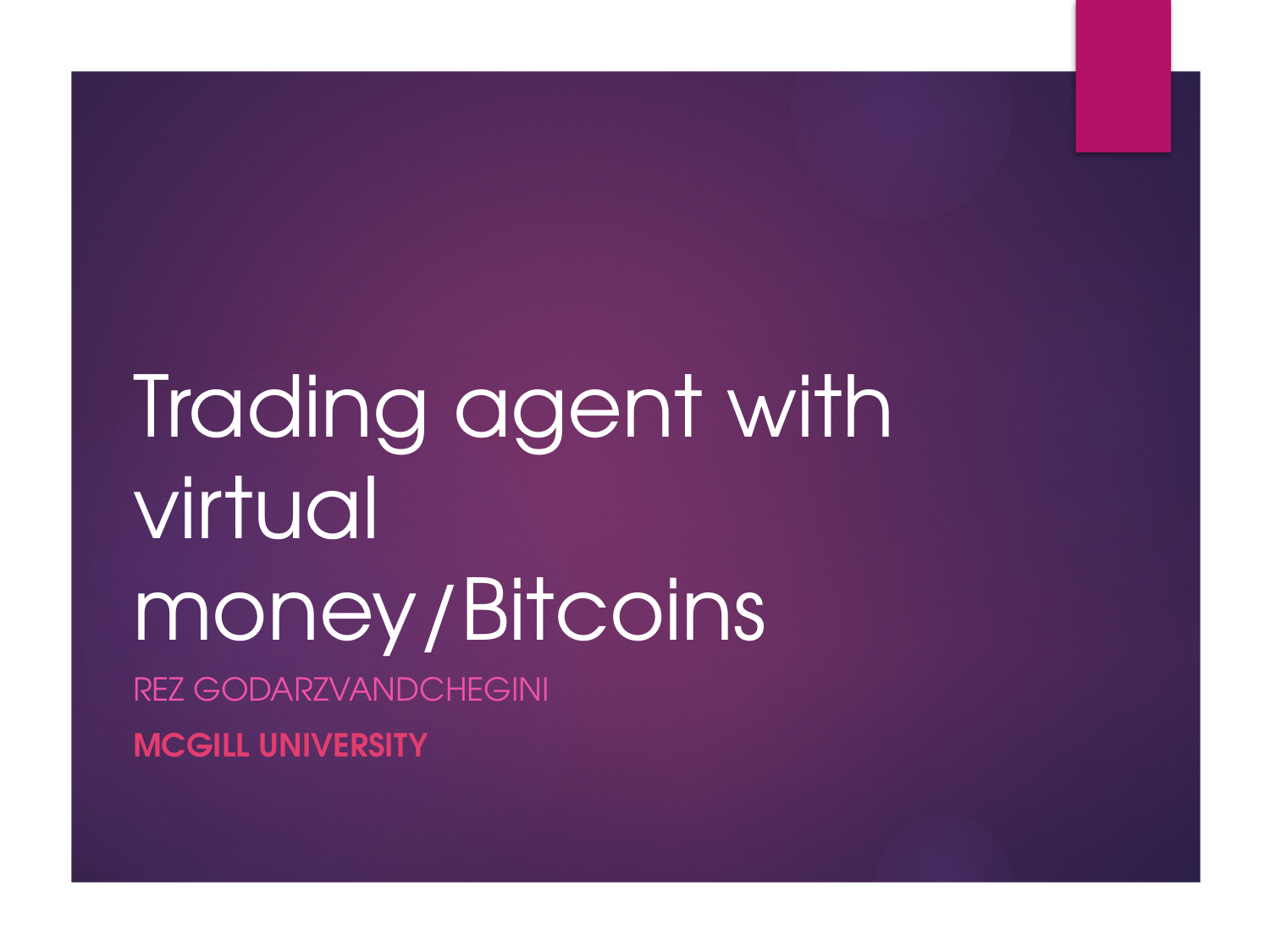

# Trading agent with virtual money/Bitcoins
Rez Godarzvandchegini
McGill University